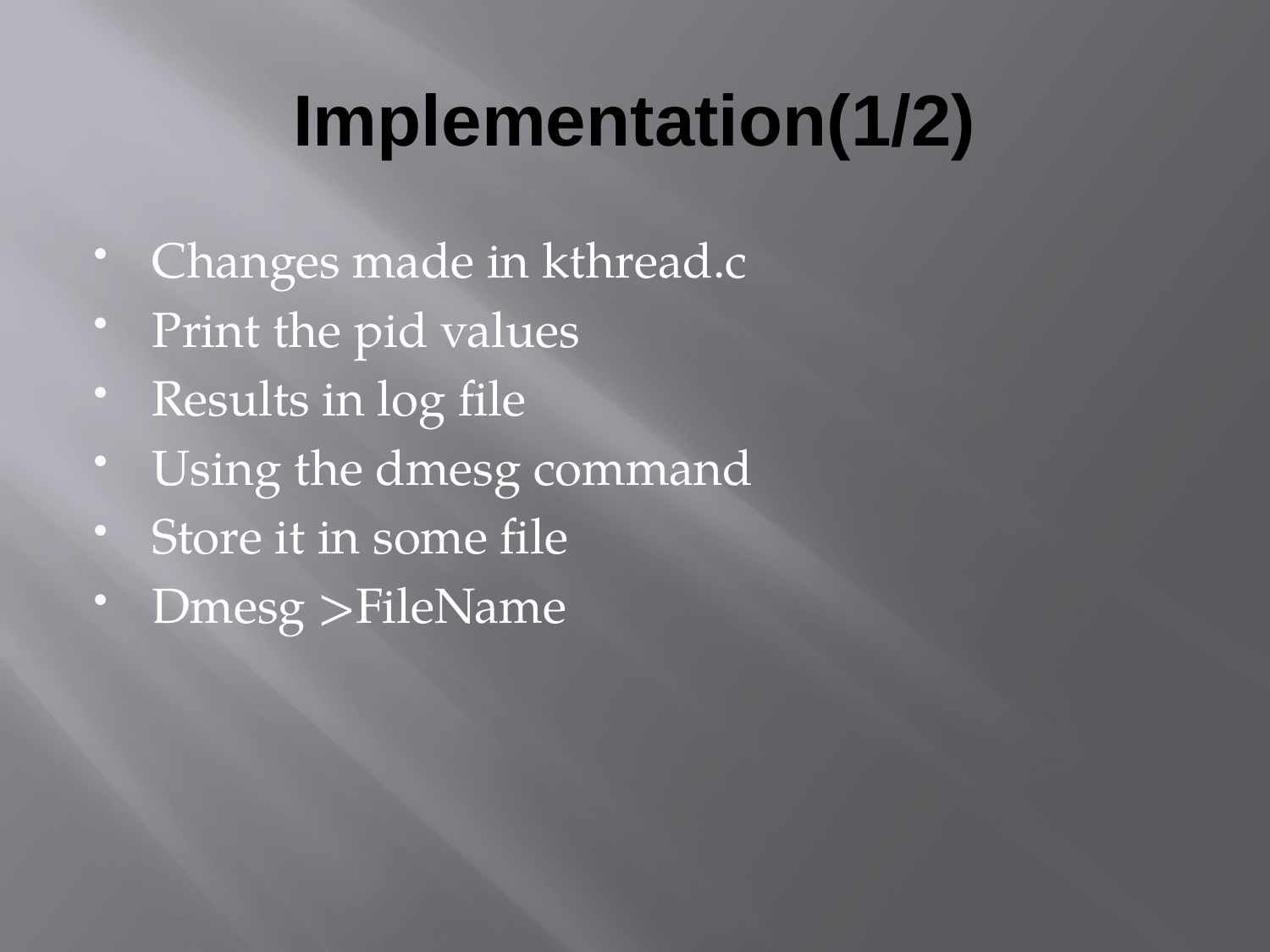

# Implementation(1/2)
Changes made in kthread.c
Print the pid values
Results in log file
Using the dmesg command
Store it in some file
Dmesg >FileName